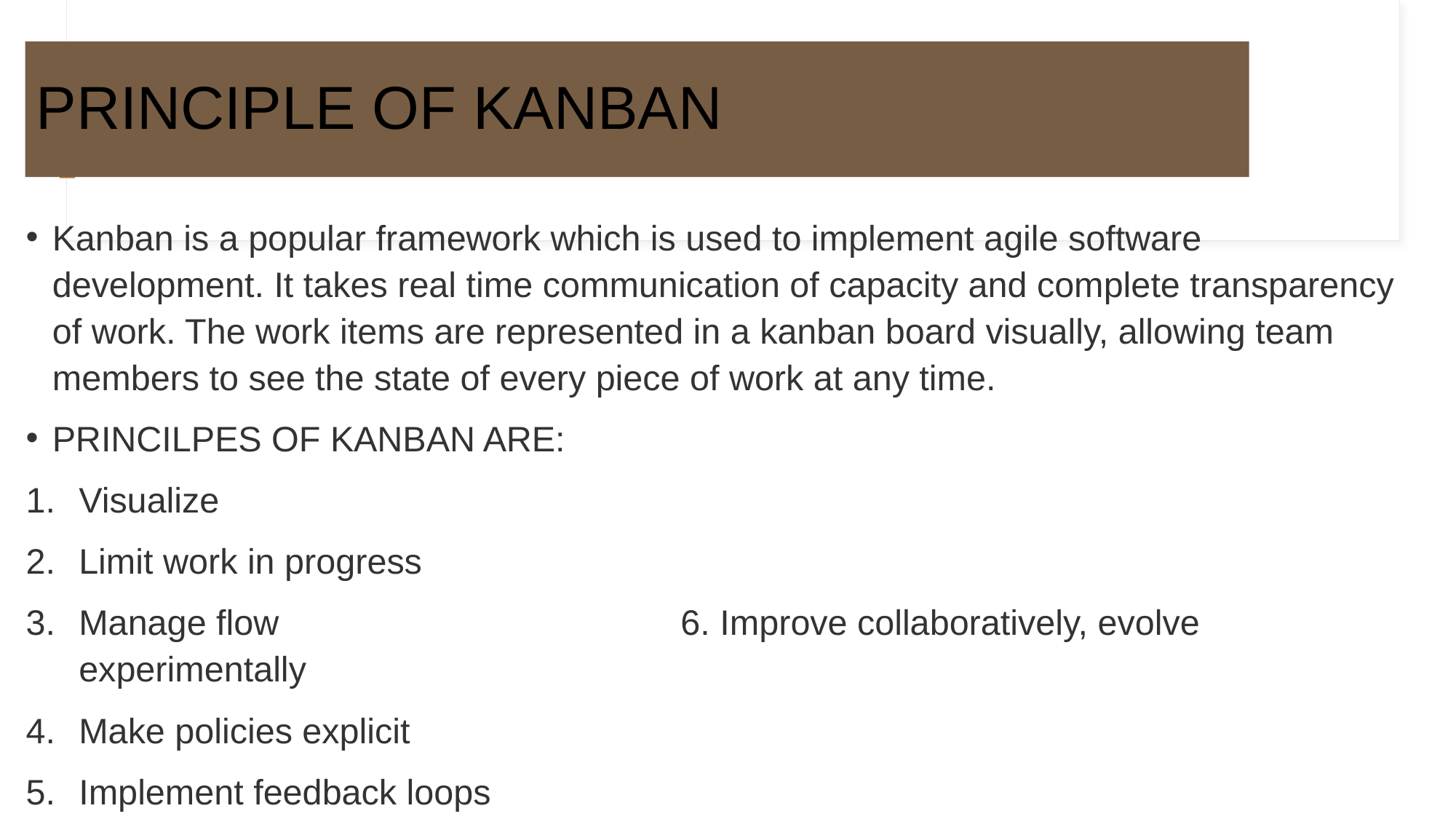

# PRINCIPLE OF KANBAN
Kanban is a popular framework which is used to implement agile software development. It takes real time communication of capacity and complete transparency of work. The work items are represented in a kanban board visually, allowing team members to see the state of every piece of work at any time.
PRINCILPES OF KANBAN ARE:
Visualize
Limit work in progress
Manage flow                                         6. Improve collaboratively, evolve experimentally
Make policies explicit
Implement feedback loops